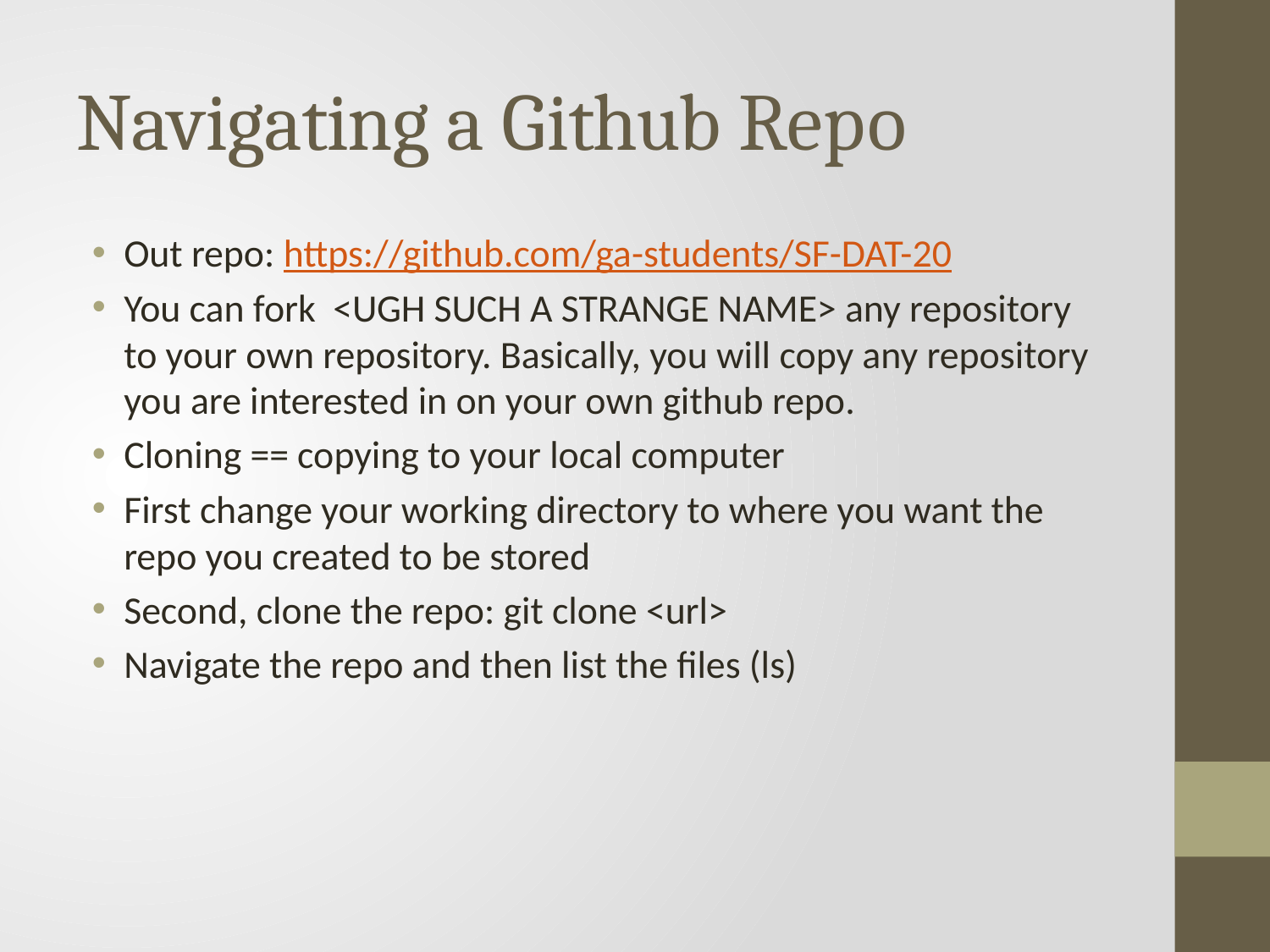

# Navigating a Github Repo
Out repo: https://github.com/ga-students/SF-DAT-20
You can fork  <UGH SUCH A STRANGE NAME> any repository to your own repository. Basically, you will copy any repository you are interested in on your own github repo.
Cloning == copying to your local computer
First change your working directory to where you want the repo you created to be stored
Second, clone the repo: git clone <url>
Navigate the repo and then list the files (ls)